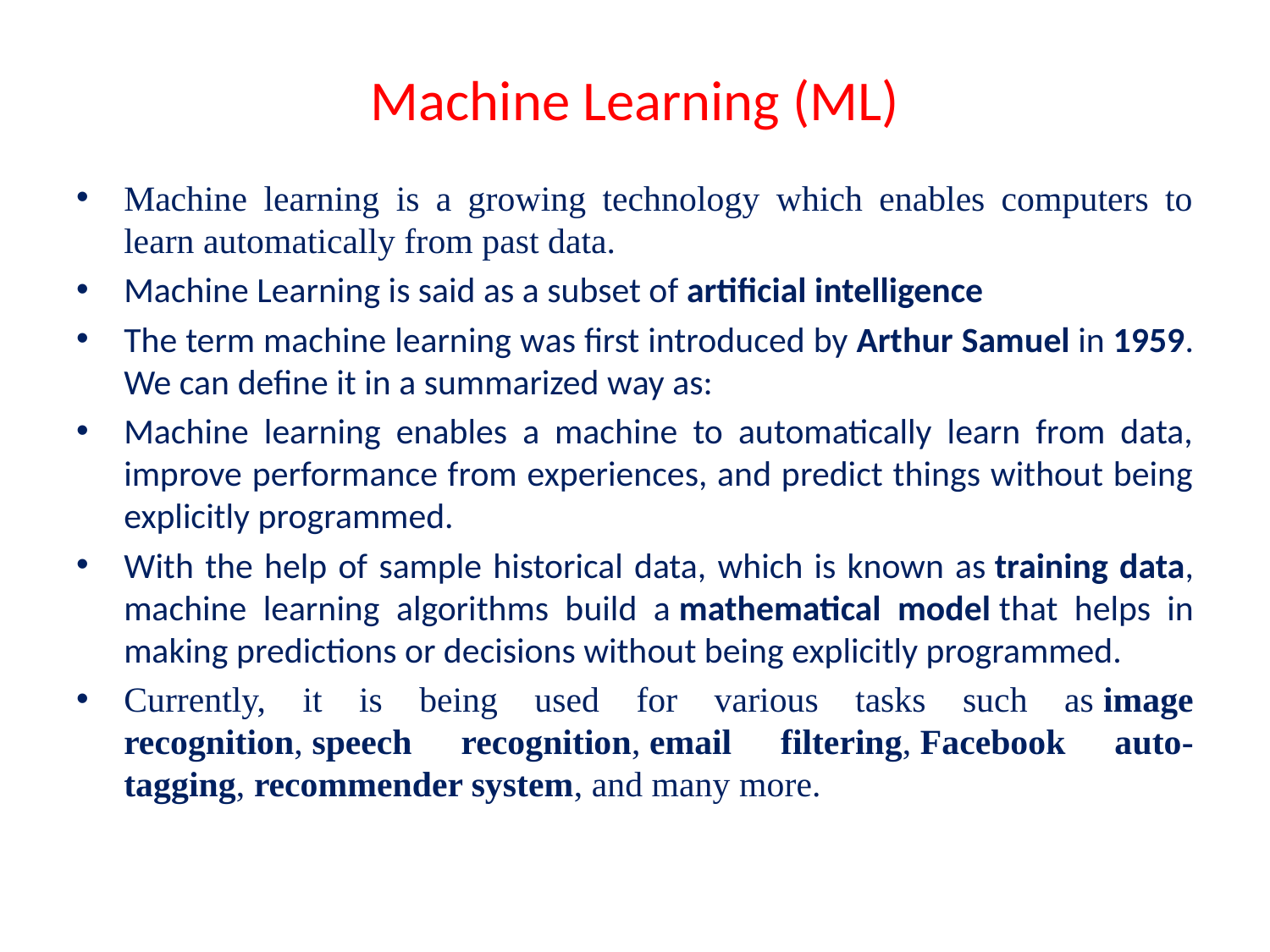

# Machine Learning (ML)
Machine learning is a growing technology which enables computers to learn automatically from past data.
Machine Learning is said as a subset of artificial intelligence
The term machine learning was first introduced by Arthur Samuel in 1959. We can define it in a summarized way as:
Machine learning enables a machine to automatically learn from data, improve performance from experiences, and predict things without being explicitly programmed.
With the help of sample historical data, which is known as training data, machine learning algorithms build a mathematical model that helps in making predictions or decisions without being explicitly programmed.
Currently, it is being used for various tasks such as image recognition, speech recognition, email filtering, Facebook auto-tagging, recommender system, and many more.